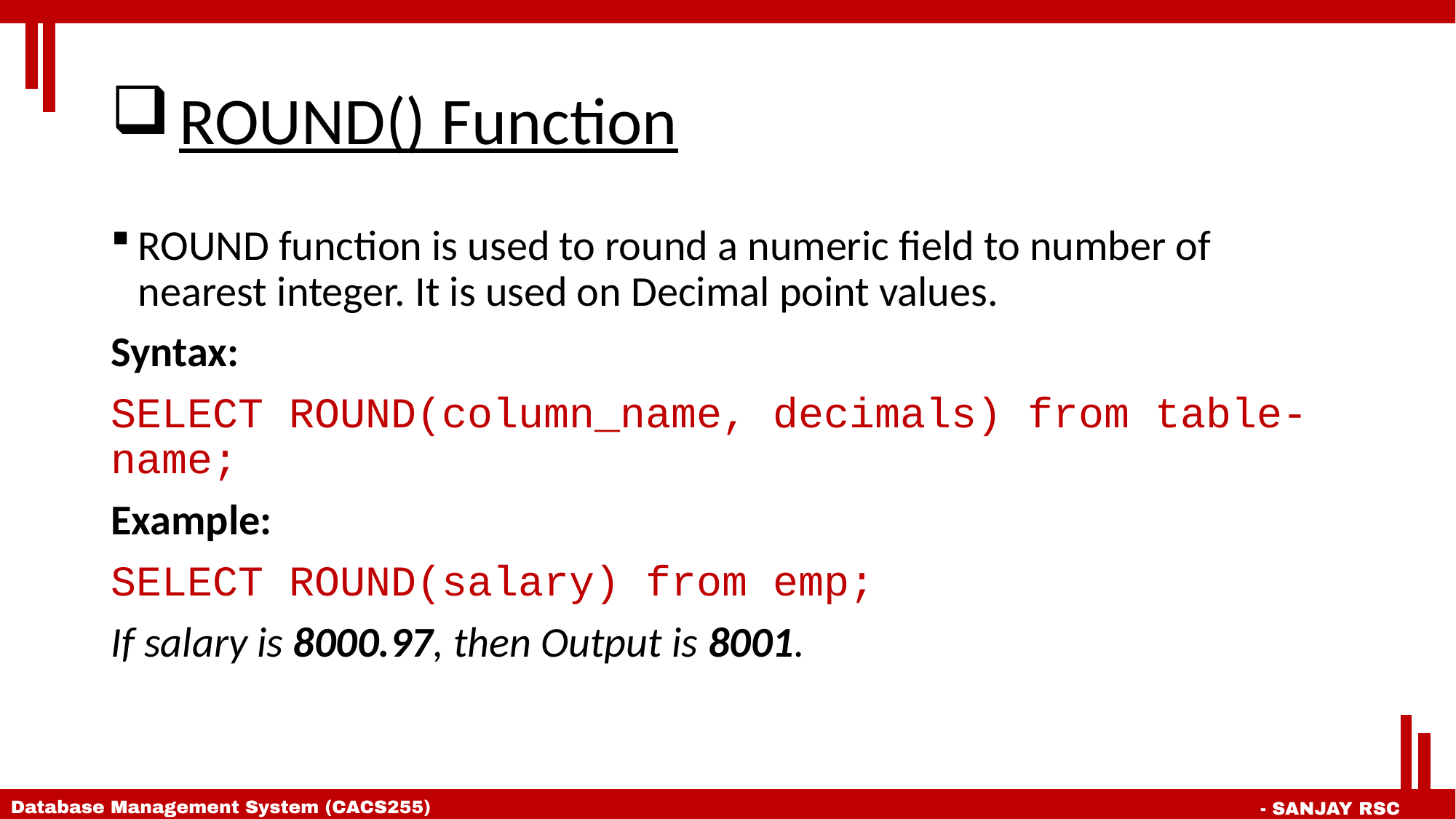

# ROUND() Function
ROUND function is used to round a numeric field to number of nearest integer. It is used on Decimal point values.
Syntax:
SELECT ROUND(column_name, decimals) from table-name;
Example:
SELECT ROUND(salary) from emp;
If salary is 8000.97, then Output is 8001.